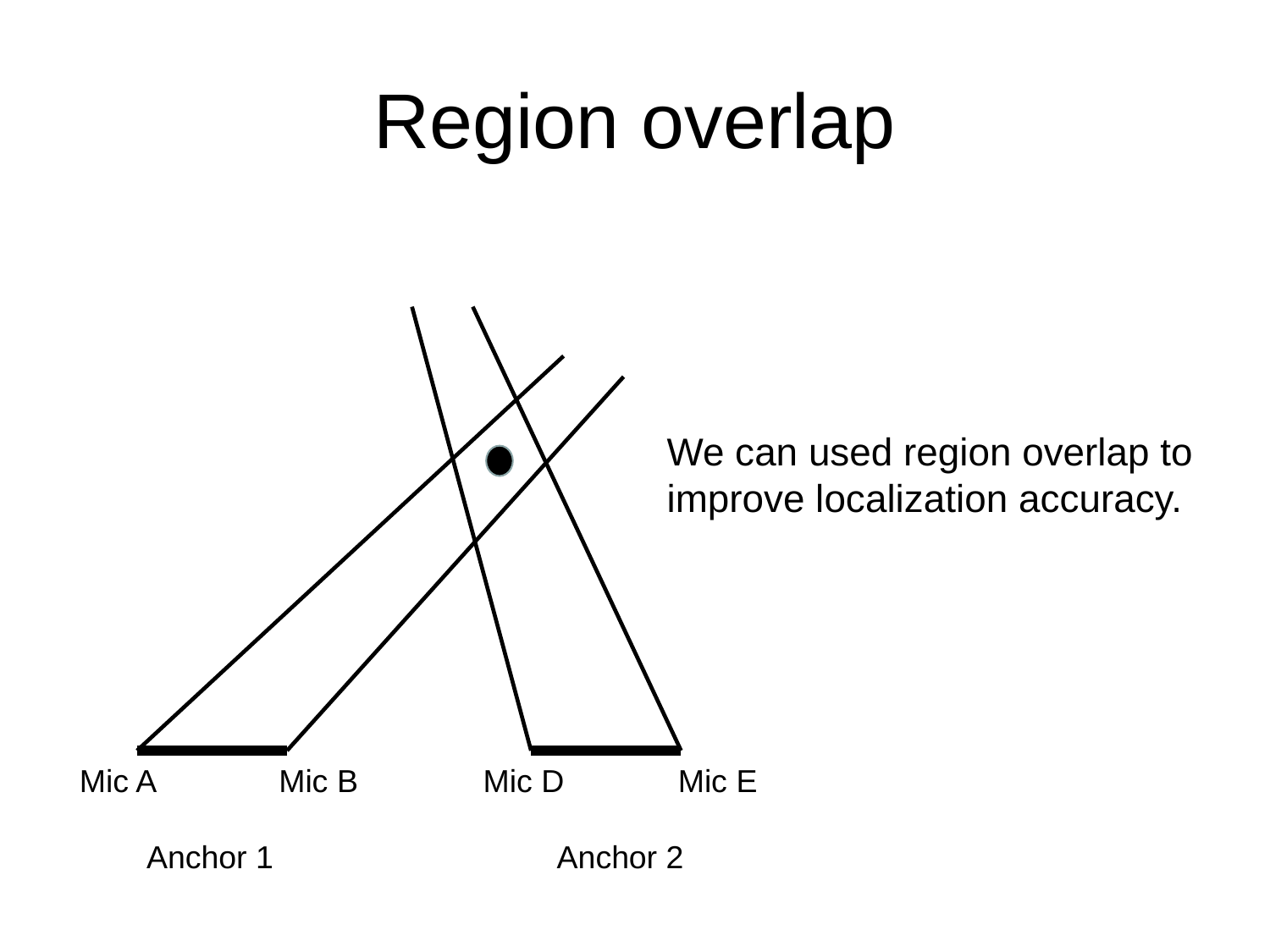

# Region overlap
We can used region overlap to
improve localization accuracy.

Mic A
Mic D
Mic E
Mic B
Anchor 1
Anchor 2